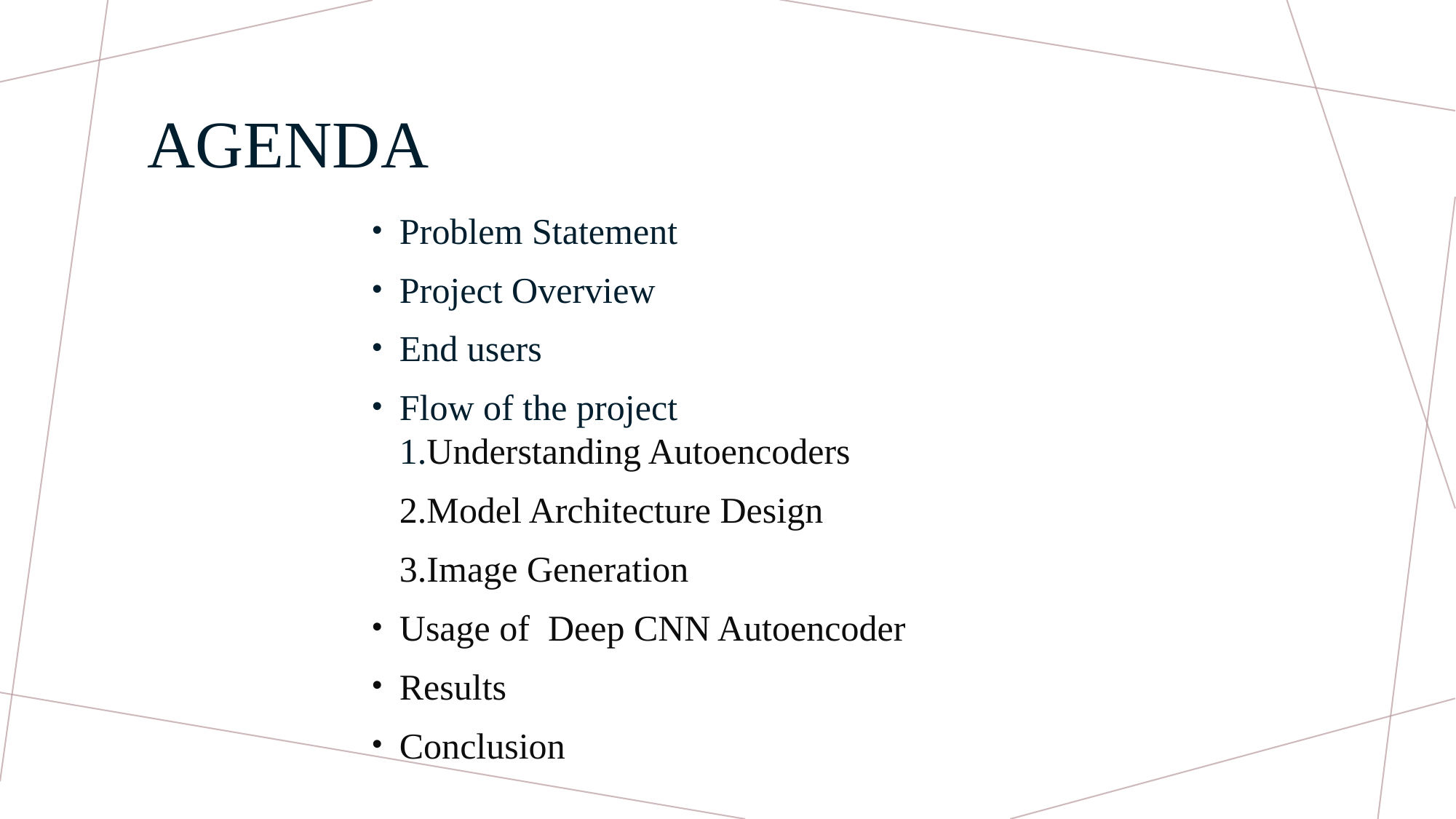

# AGENDA
Problem Statement
Project Overview
End users
Flow of the project                                                                      1.Understanding Autoencoders
   2.Model Architecture Design
   3.Image Generation
Usage of  Deep CNN Autoencoder
Results
Conclusion